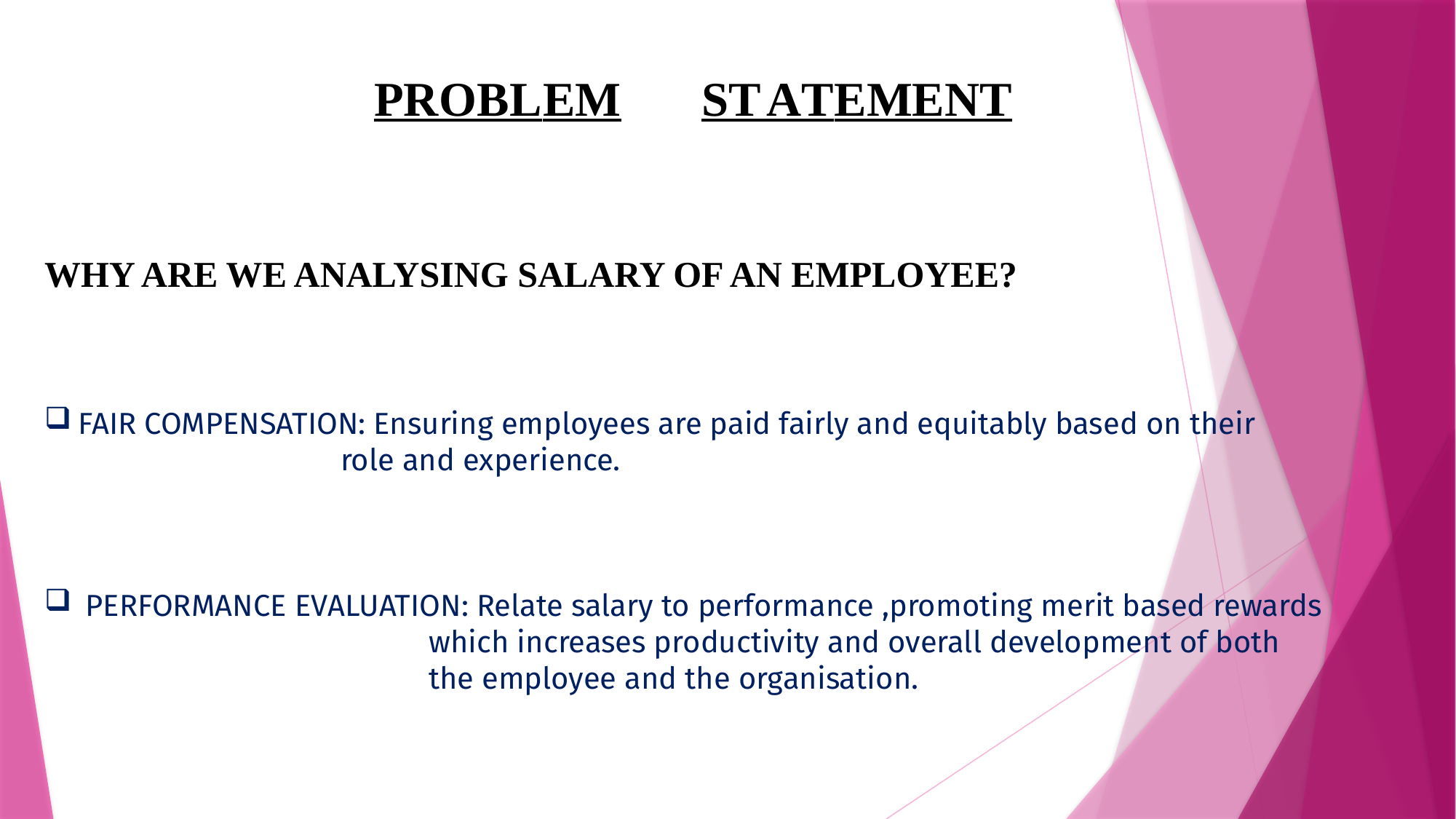

PROBLEM	ST ATEMENT
WHY ARE WE ANALYSING SALARY OF AN EMPLOYEE?

FAIR COMPENSATION: Ensuring employees are paid fairly and equitably based on their
                                     role and experience.

PERFORMANCE EVALUATION: Relate salary to performance ,promoting merit based rewards
                                                which increases productivity and overall development of both
                                                the employee and the organisation.